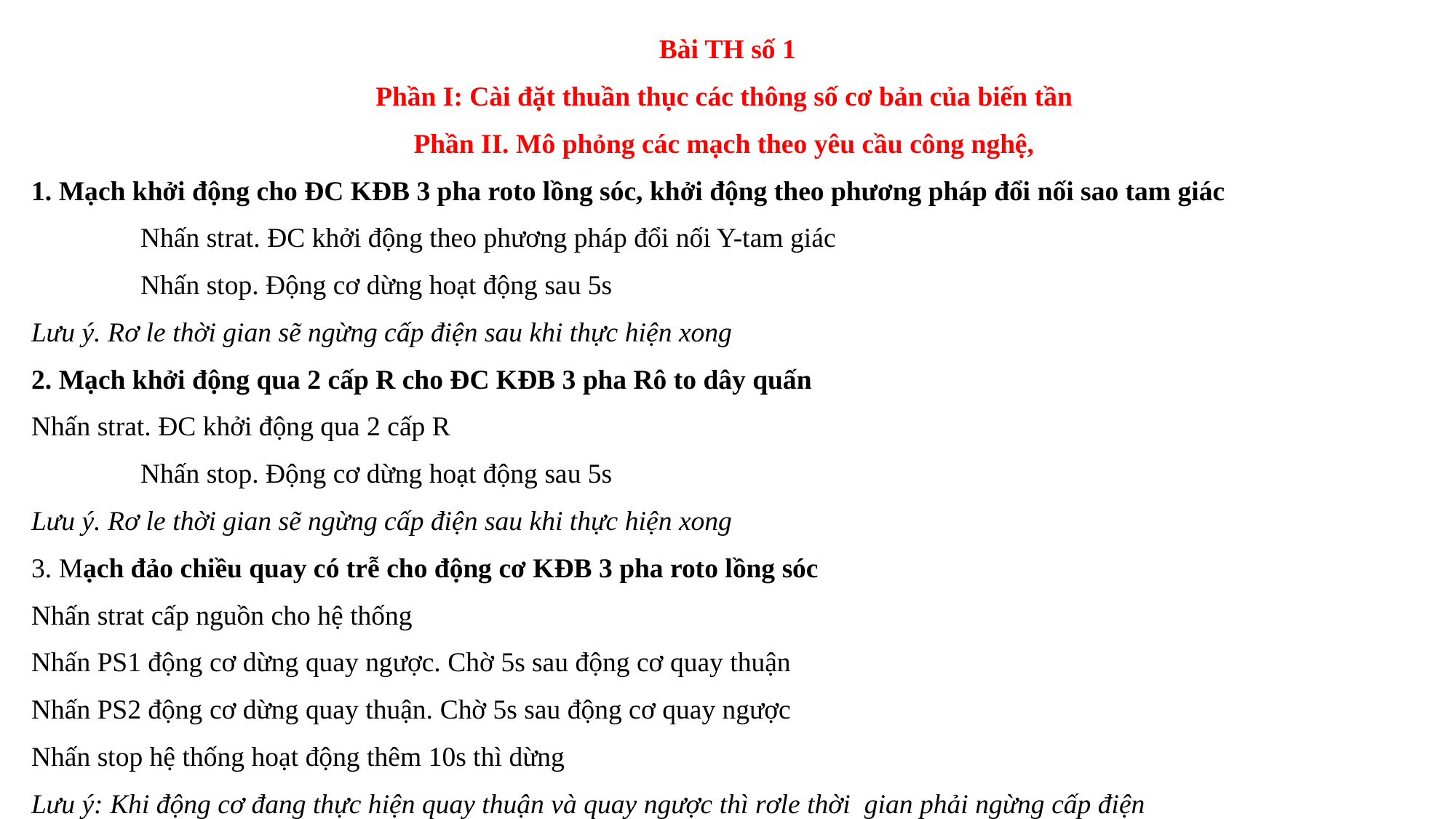

Bài TH số 1
Phần I: Cài đặt thuần thục các thông số cơ bản của biến tần
Phần II. Mô phỏng các mạch theo yêu cầu công nghệ,
1. Mạch khởi động cho ĐC KĐB 3 pha roto lồng sóc, khởi động theo phương pháp đổi nối sao tam giác
	Nhấn strat. ĐC khởi động theo phương pháp đổi nối Y-tam giác
	Nhấn stop. Động cơ dừng hoạt động sau 5s
Lưu ý. Rơ le thời gian sẽ ngừng cấp điện sau khi thực hiện xong
2. Mạch khởi động qua 2 cấp R cho ĐC KĐB 3 pha Rô to dây quấn
Nhấn strat. ĐC khởi động qua 2 cấp R
	Nhấn stop. Động cơ dừng hoạt động sau 5s
Lưu ý. Rơ le thời gian sẽ ngừng cấp điện sau khi thực hiện xong
3. Mạch đảo chiều quay có trễ cho động cơ KĐB 3 pha roto lồng sóc
Nhấn strat cấp nguồn cho hệ thống
Nhấn PS1 động cơ dừng quay ngược. Chờ 5s sau động cơ quay thuận
Nhấn PS2 động cơ dừng quay thuận. Chờ 5s sau động cơ quay ngược
Nhấn stop hệ thống hoạt động thêm 10s thì dừng
Lưu ý: Khi động cơ đang thực hiện quay thuận và quay ngược thì rơle thời  gian phải ngừng cấp điện